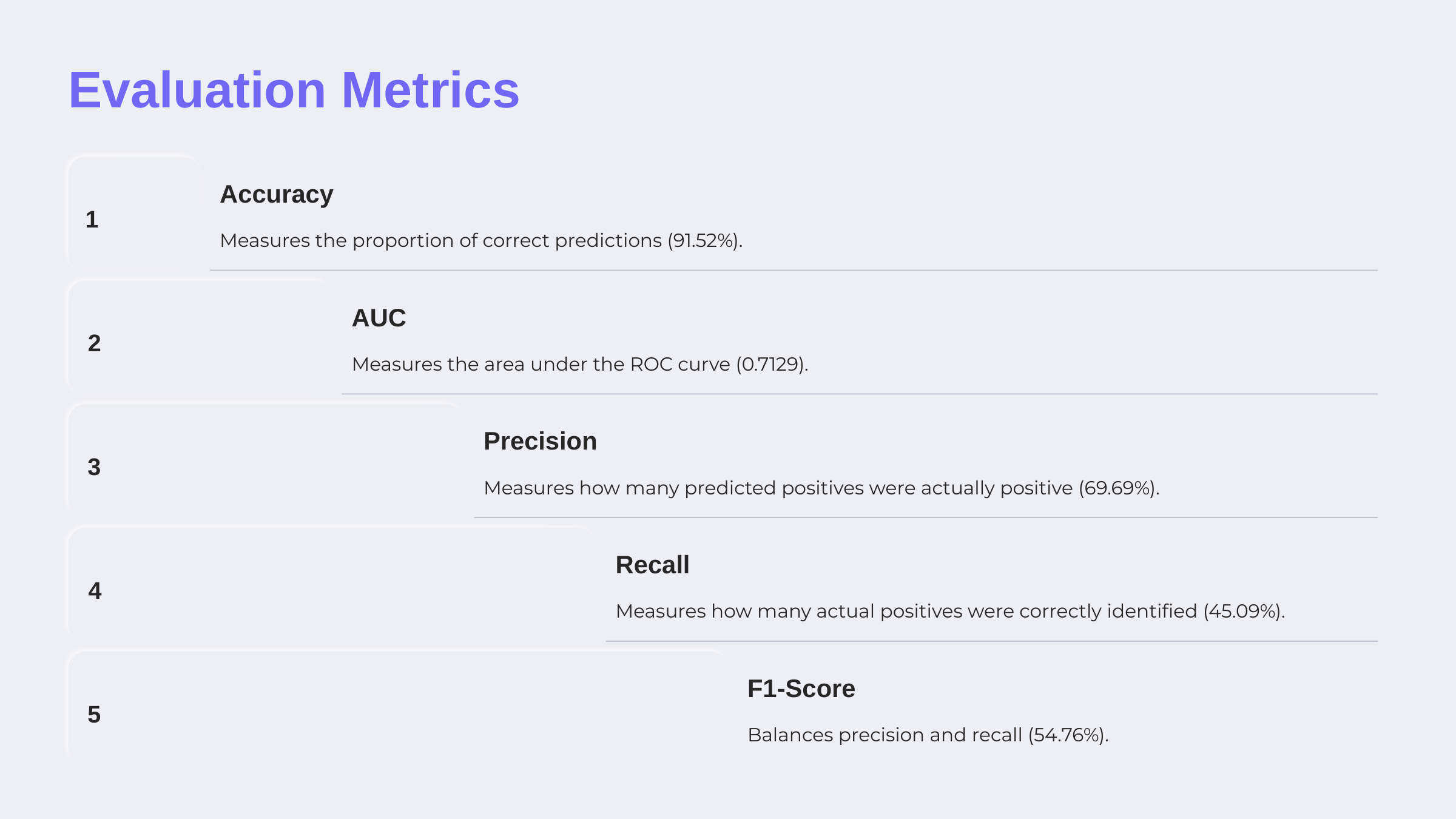

Evaluation Metrics

Accuracy
1
Measures the proportion of correct predictions (91.52%).

AUC
2
Measures the area under the ROC curve (0.7129).

Precision
3
Measures how many predicted positives were actually positive (69.69%).

Recall
4
Measures how many actual positives were correctly identified (45.09%).

F1-Score
5
Balances precision and recall (54.76%).